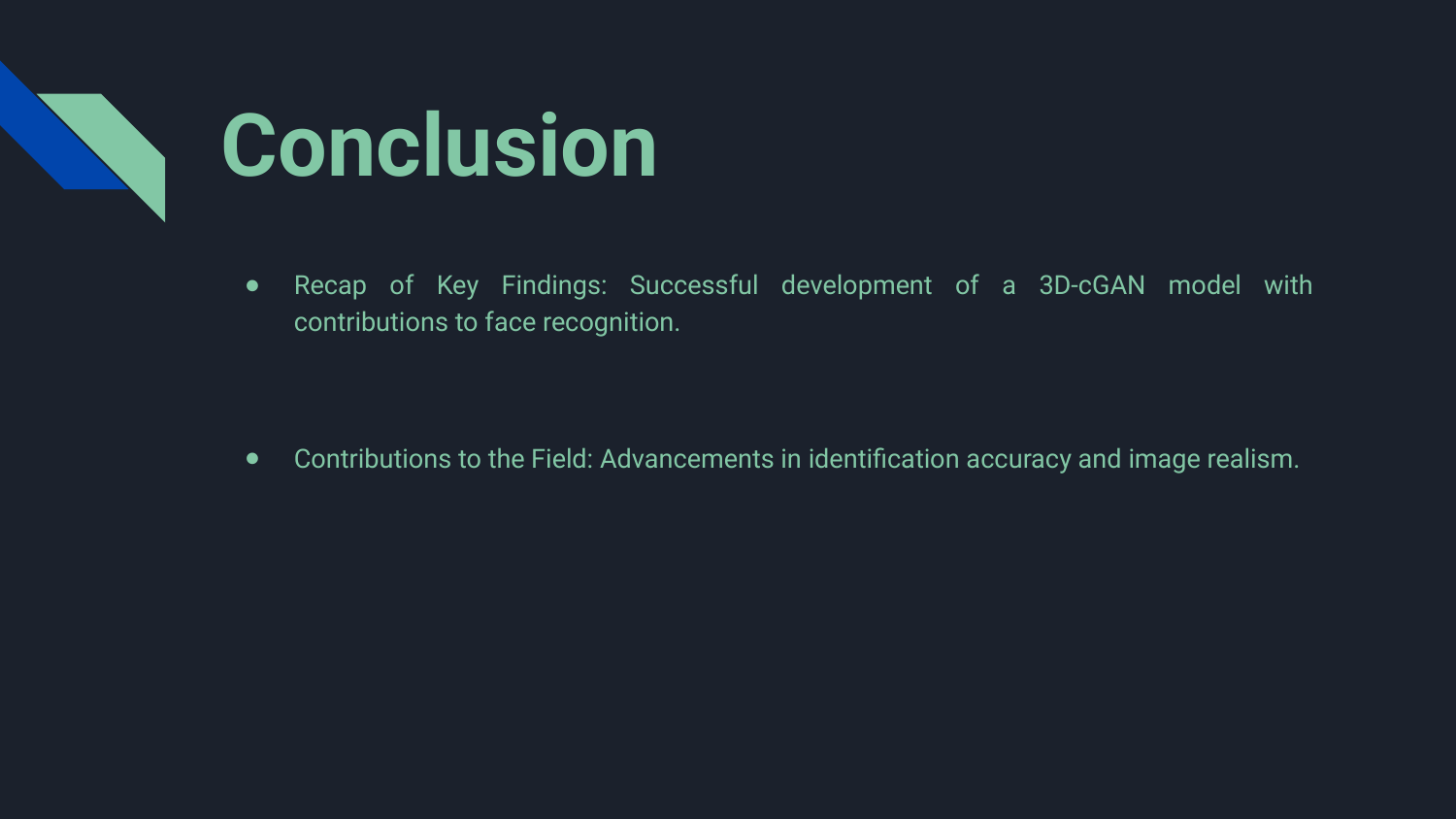

# Conclusion

Recap of Key Findings: Successful development of a 3D-cGAN model with contributions to face recognition.

Contributions to the Field: Advancements in identification accuracy and image realism.